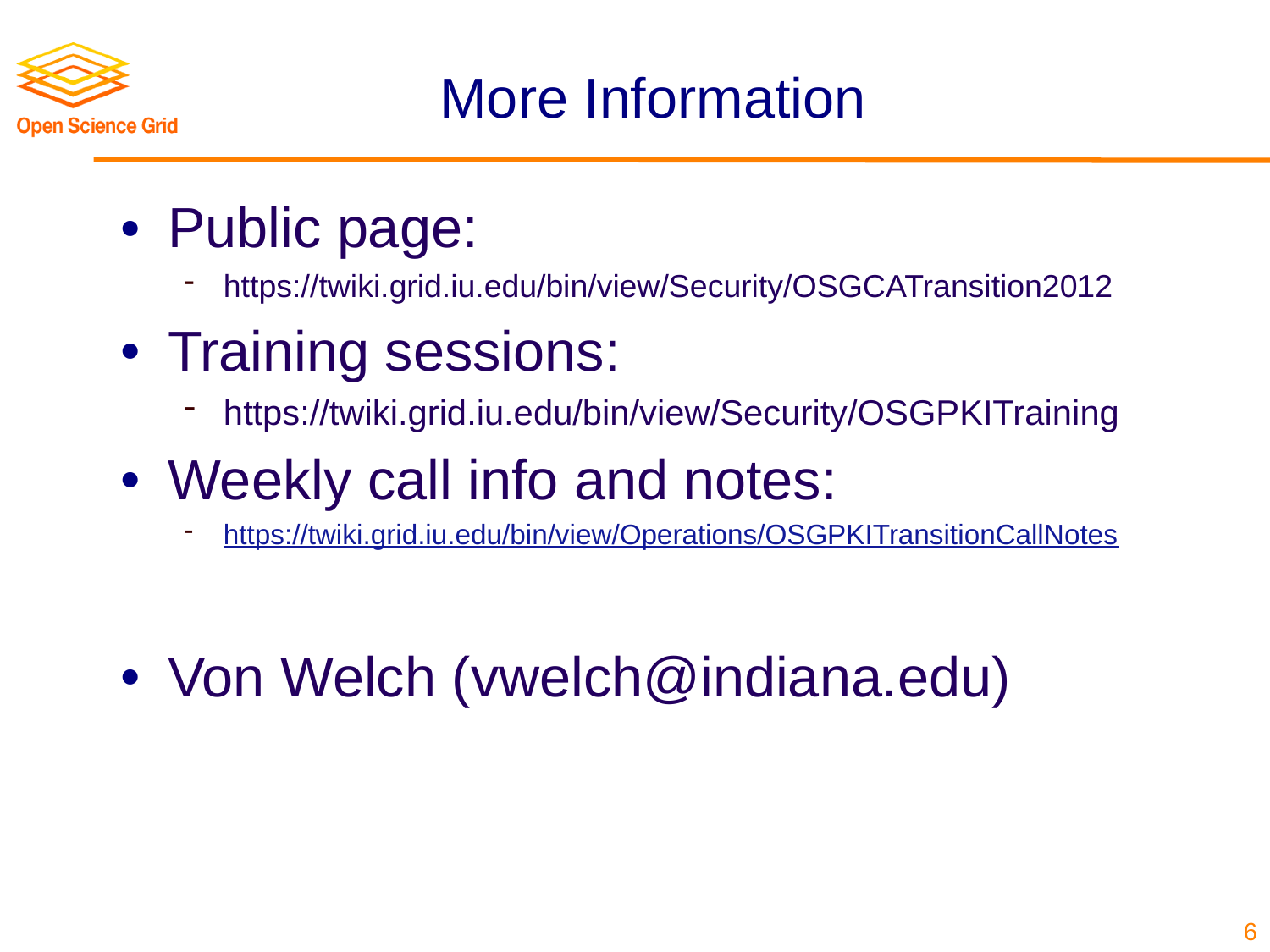

# More Information
Public page:
https://twiki.grid.iu.edu/bin/view/Security/OSGCATransition2012
Training sessions:
https://twiki.grid.iu.edu/bin/view/Security/OSGPKITraining
Weekly call info and notes:
https://twiki.grid.iu.edu/bin/view/Operations/OSGPKITransitionCallNotes

Von Welch (vwelch@indiana.edu)

6